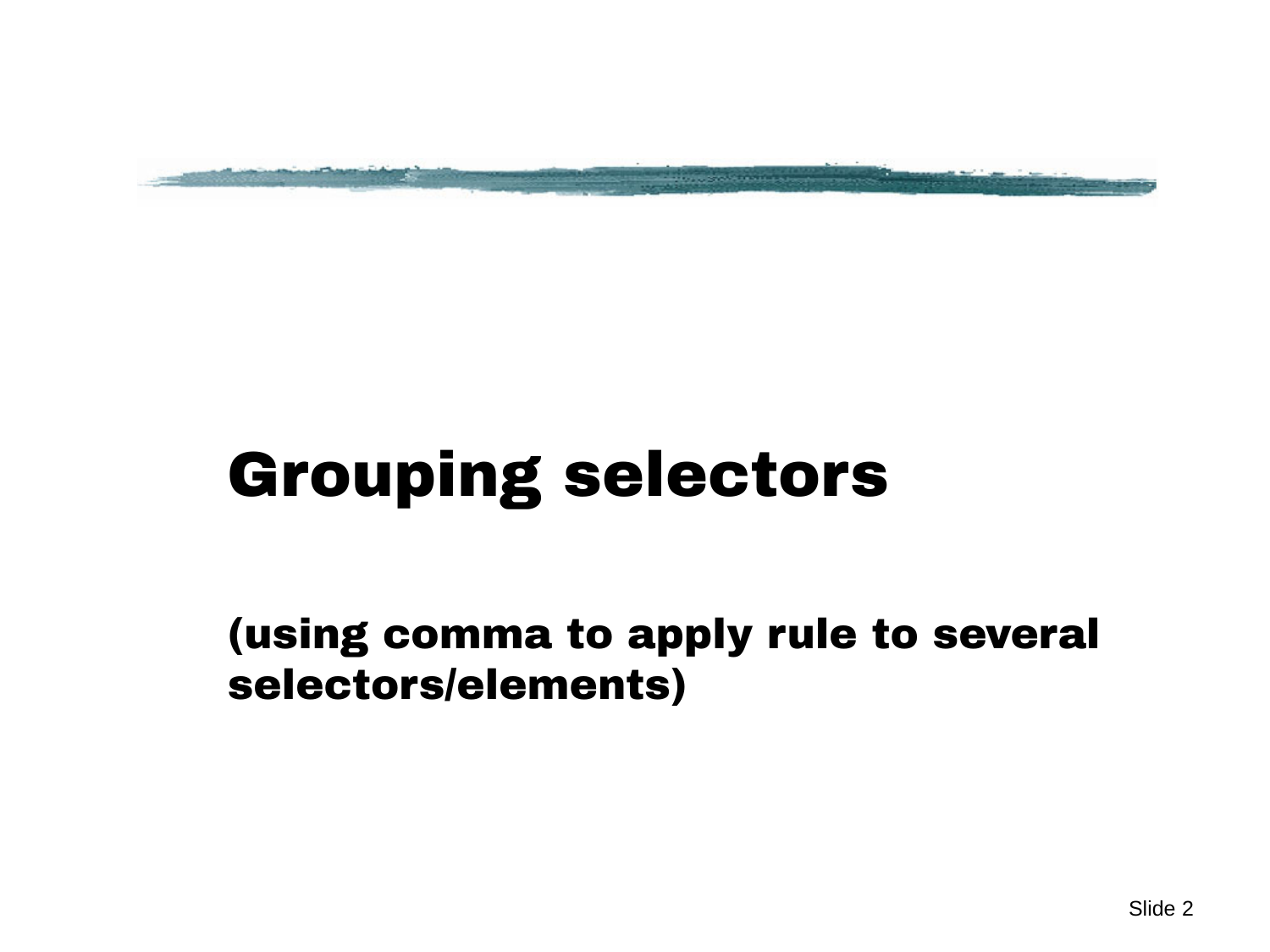

#
Grouping selectors

(using comma to apply rule to several selectors/elements)
Slide 2